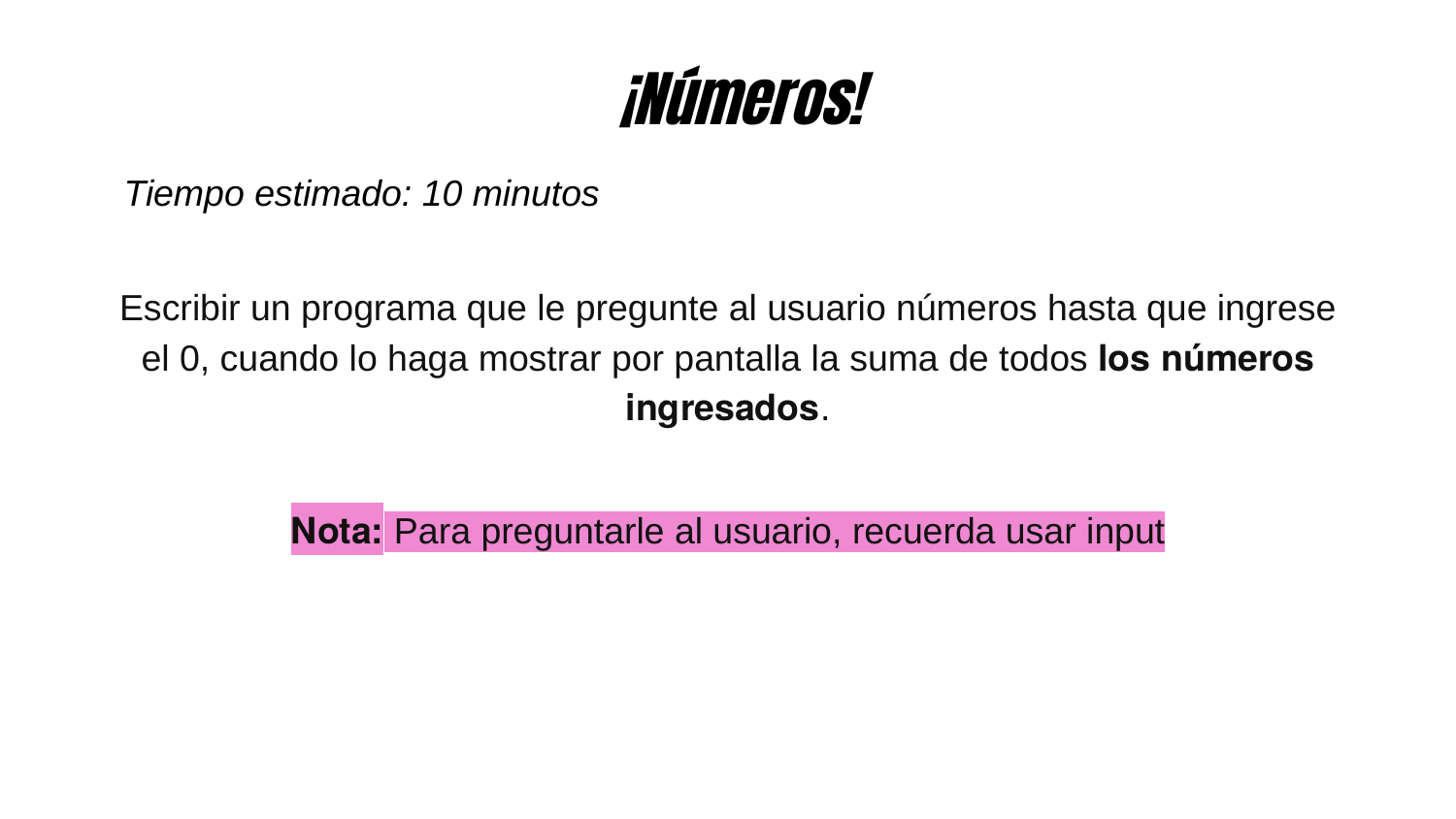

¡Números!
Tiempo estimado: 10 minutos
Escribir un programa que le pregunte al usuario números hasta que ingrese el 0, cuando lo haga mostrar por pantalla la suma de todos los números ingresados.
Nota: Para preguntarle al usuario, recuerda usar input